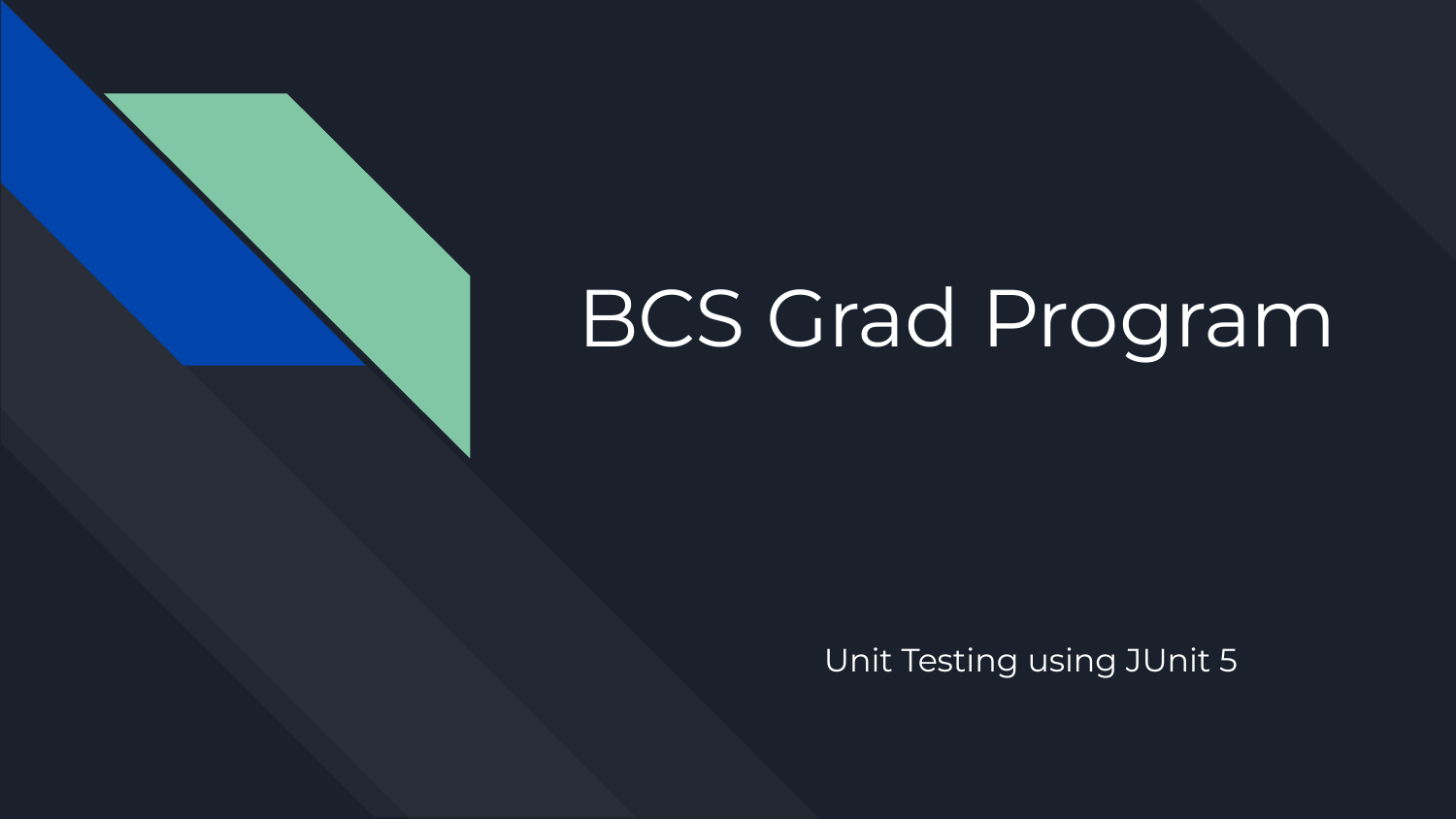

# BCS Grad Program
Unit Testing using JUnit 5